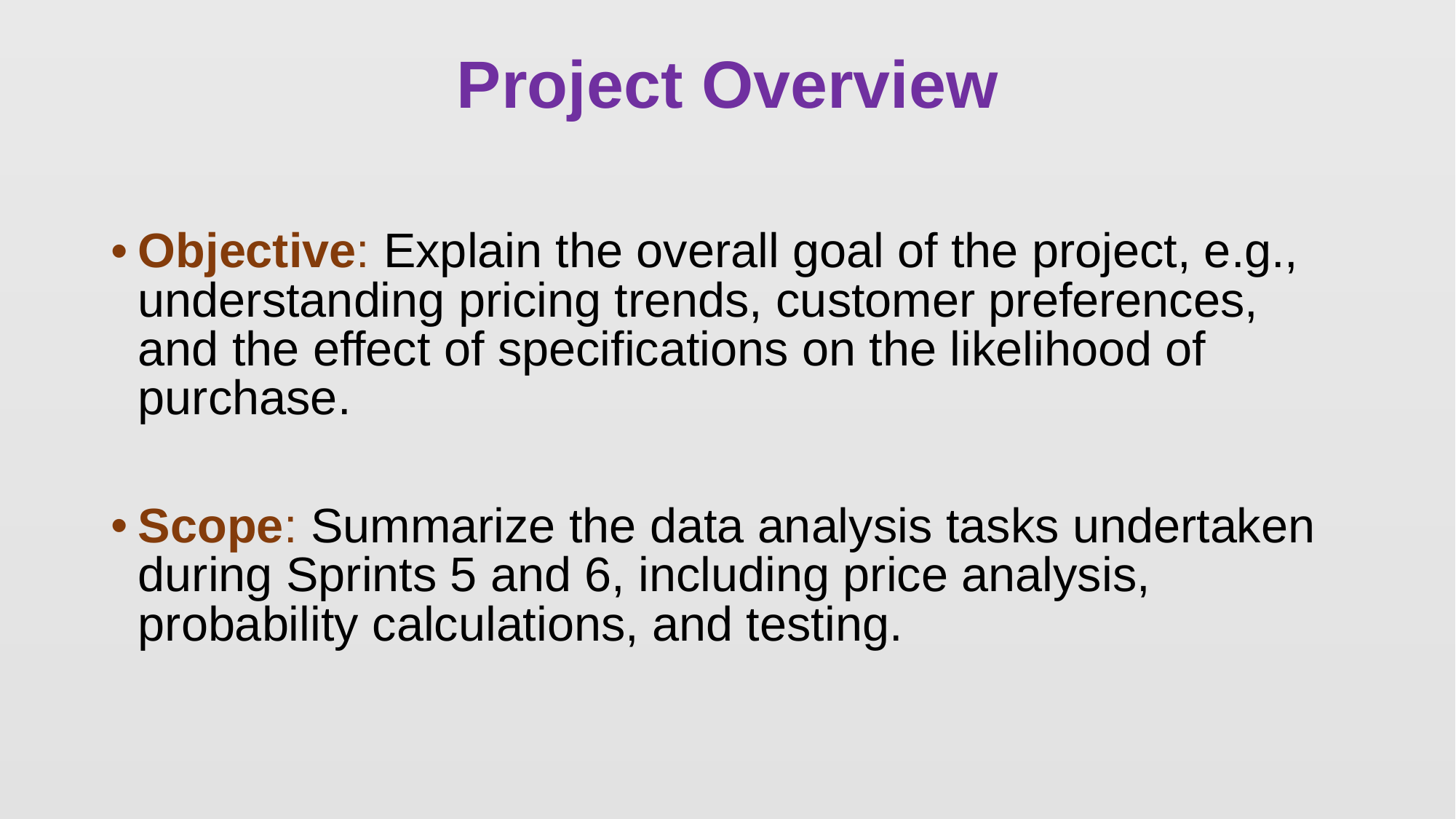

# Project Overview
Objective: Explain the overall goal of the project, e.g., understanding pricing trends, customer preferences, and the effect of specifications on the likelihood of purchase.

Scope: Summarize the data analysis tasks undertaken during Sprints 5 and 6, including price analysis, probability calculations, and testing.